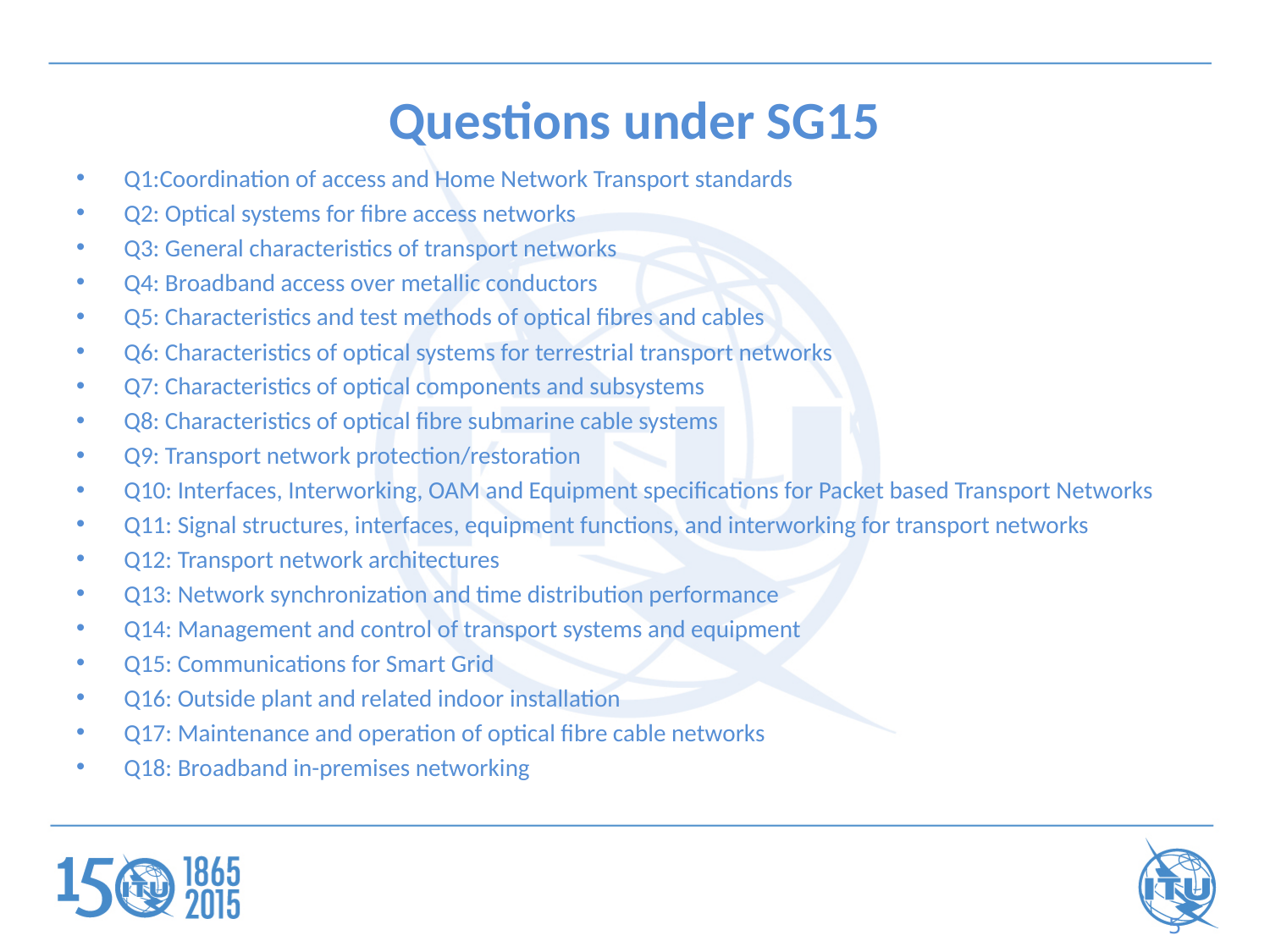

# Questions under SG15
Q1:Coordination of access and Home Network Transport standards
Q2: Optical systems for fibre access networks
Q3: General characteristics of transport networks
Q4: Broadband access over metallic conductors
Q5: Characteristics and test methods of optical fibres and cables
Q6: Characteristics of optical systems for terrestrial transport networks
Q7: Characteristics of optical components and subsystems
Q8: Characteristics of optical fibre submarine cable systems
Q9: Transport network protection/restoration
Q10: Interfaces, Interworking, OAM and Equipment specifications for Packet based Transport Networks
Q11: Signal structures, interfaces, equipment functions, and interworking for transport networks
Q12: Transport network architectures
Q13: Network synchronization and time distribution performance
Q14: Management and control of transport systems and equipment
Q15: Communications for Smart Grid
Q16: Outside plant and related indoor installation
Q17: Maintenance and operation of optical fibre cable networks
Q18: Broadband in-premises networking
5